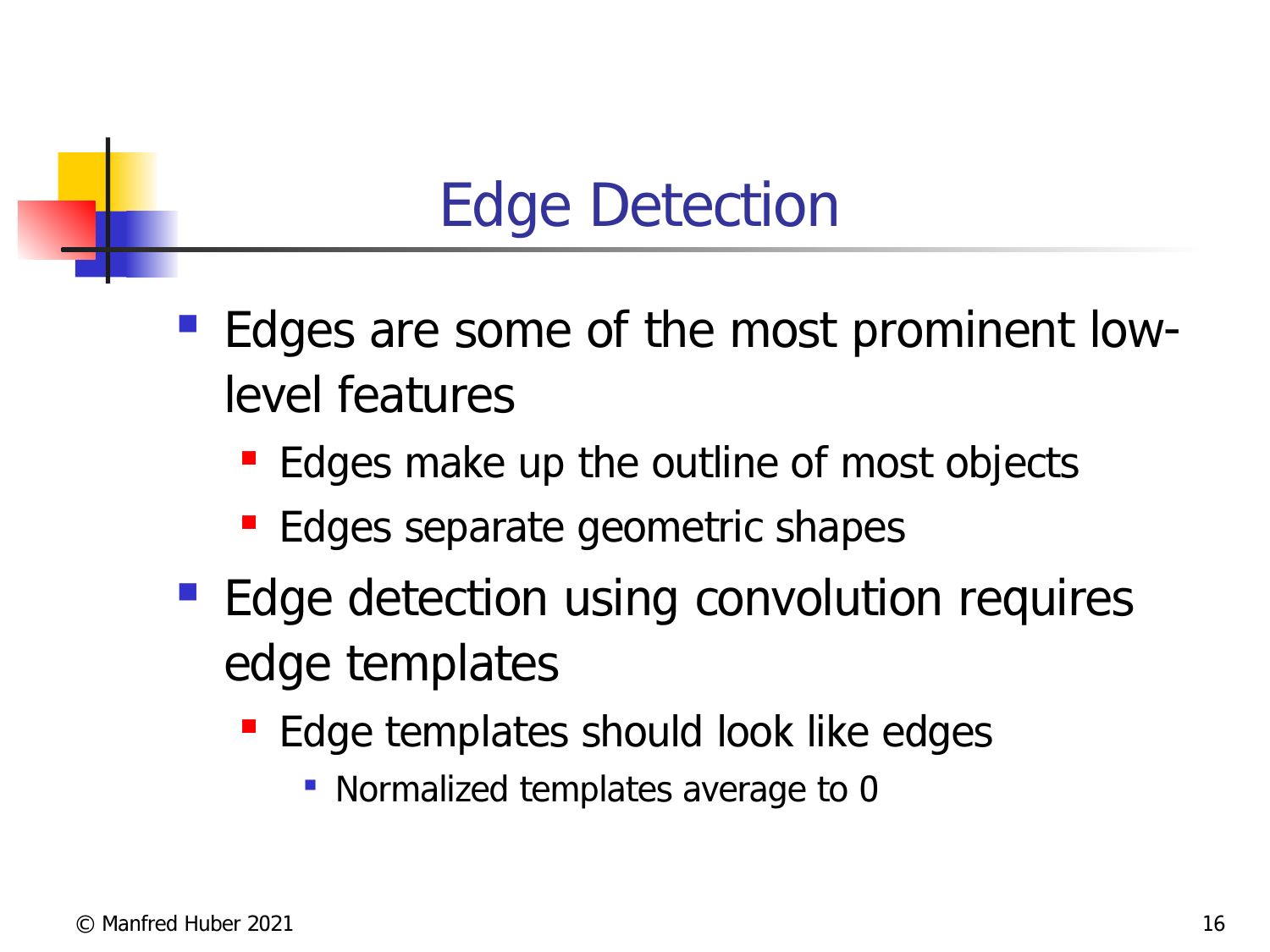

# Edge Detection
Edges are some of the most prominent low-level features
Edges make up the outline of most objects
Edges separate geometric shapes
Edge detection using convolution requires edge templates
Edge templates should look like edges
Normalized templates average to 0
© Manfred Huber 2021
16